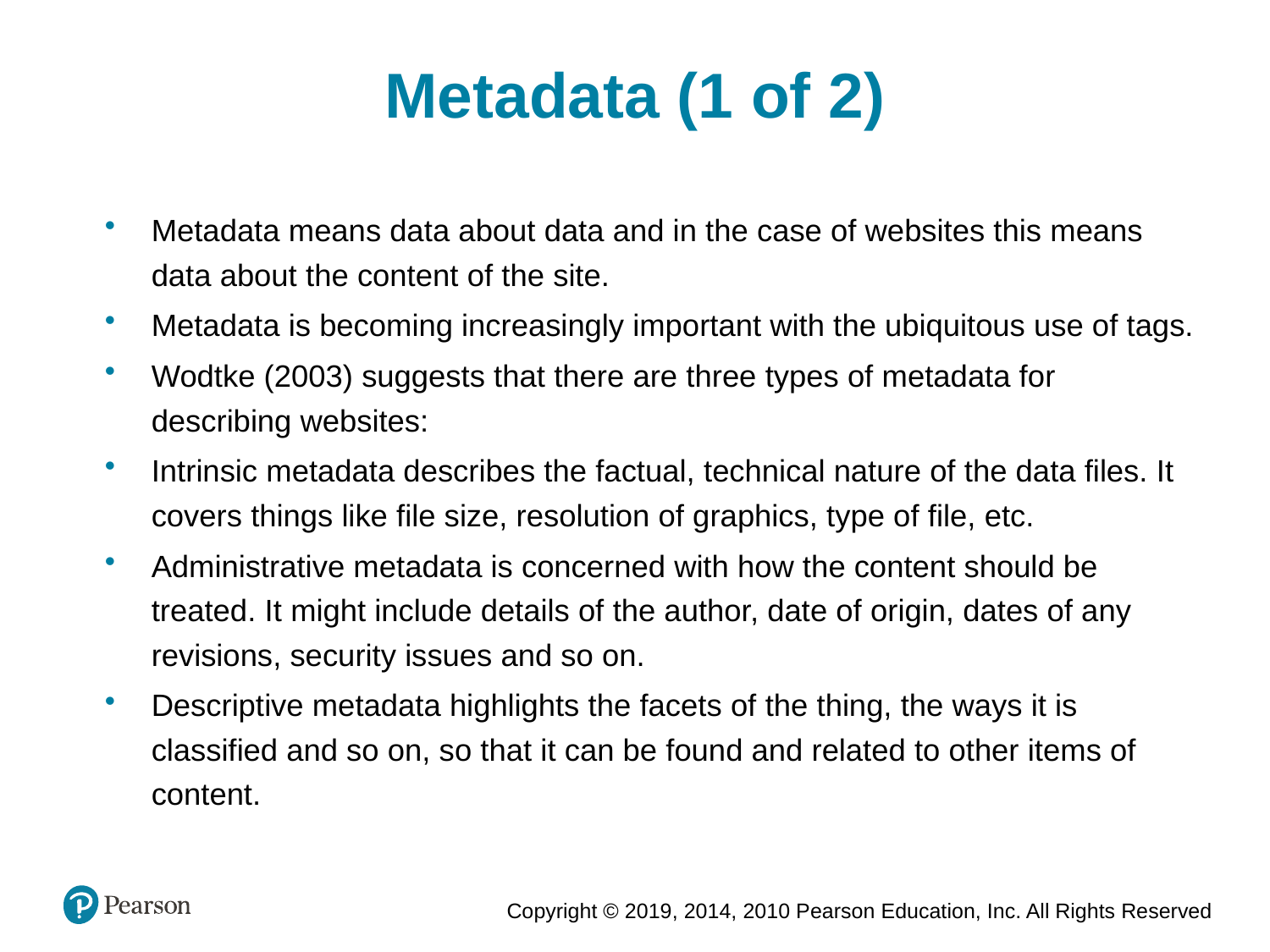

Metadata (1 of 2)
Metadata means data about data and in the case of websites this means data about the content of the site.
Metadata is becoming increasingly important with the ubiquitous use of tags.
Wodtke (2003) suggests that there are three types of metadata for describing websites:
Intrinsic metadata describes the factual, technical nature of the data files. It covers things like file size, resolution of graphics, type of file, etc.
Administrative metadata is concerned with how the content should be treated. It might include details of the author, date of origin, dates of any revisions, security issues and so on.
Descriptive metadata highlights the facets of the thing, the ways it is classified and so on, so that it can be found and related to other items of content.